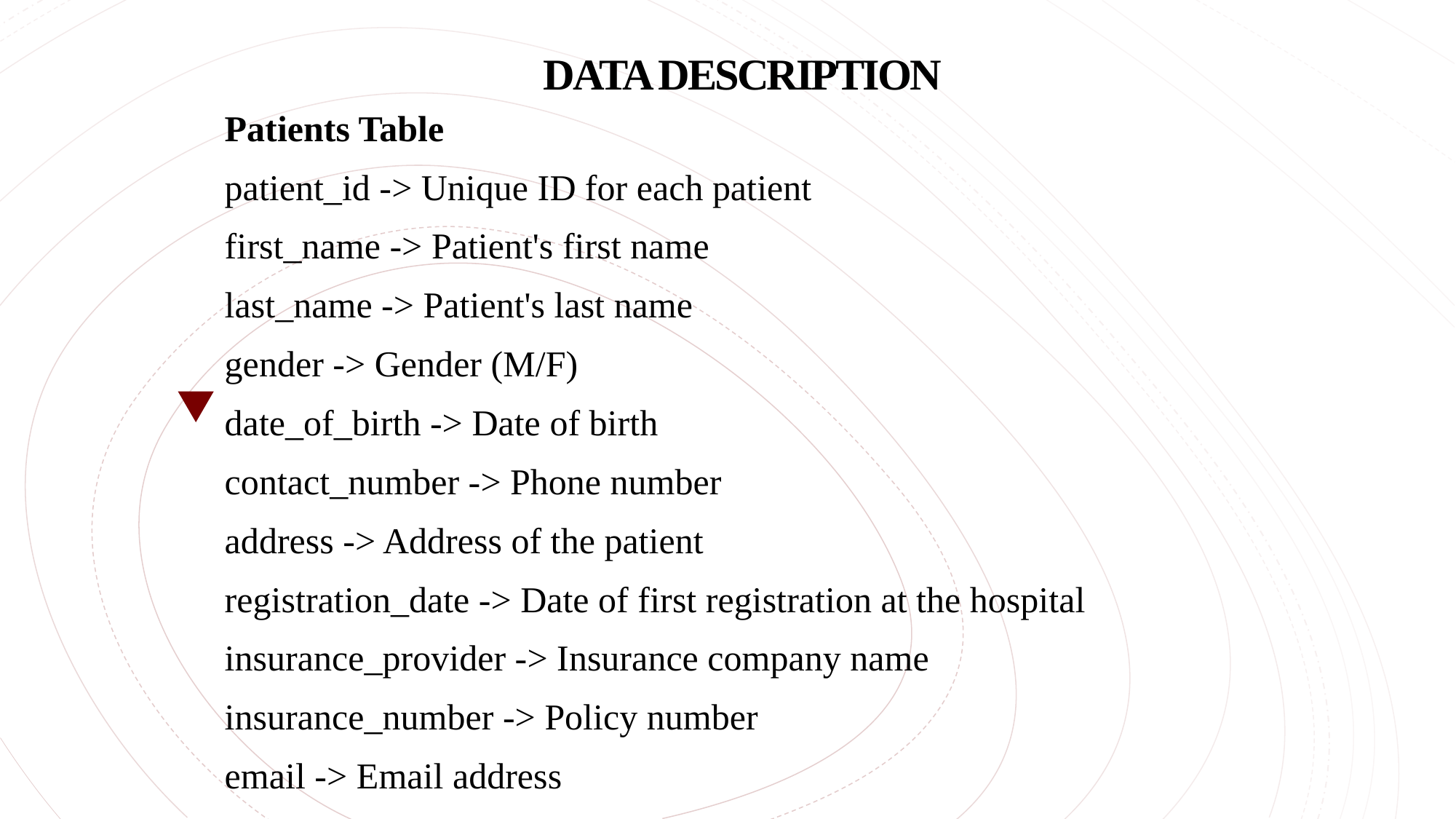

# DATA DESCRIPTION
Patients Table
patient_id -> Unique ID for each patient
first_name -> Patient's first name
last_name -> Patient's last name
gender -> Gender (M/F)
date_of_birth -> Date of birth
contact_number -> Phone number
address -> Address of the patient
registration_date -> Date of first registration at the hospital
insurance_provider -> Insurance company name
insurance_number -> Policy number
email -> Email address